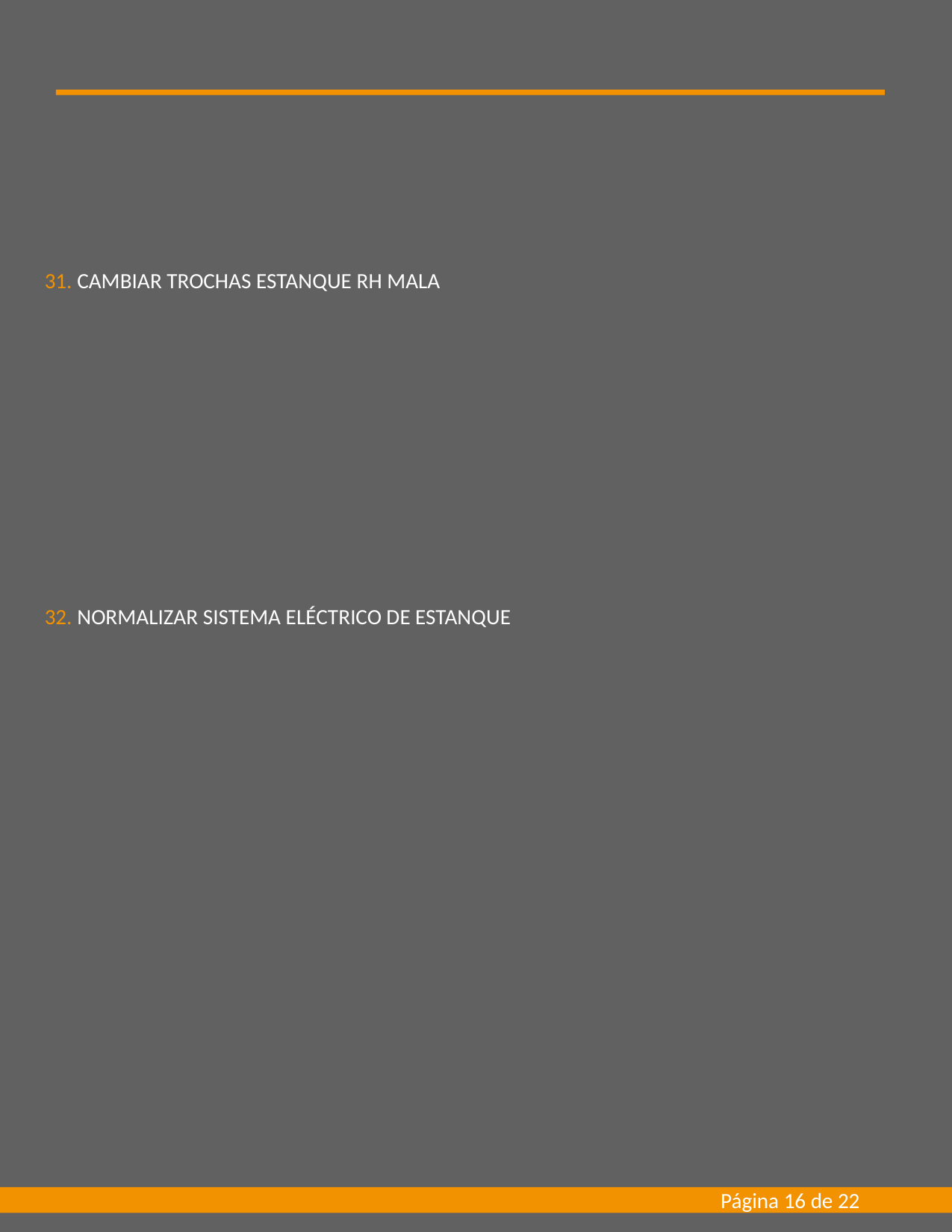

31. CAMBIAR TROCHAS ESTANQUE RH MALA
32. NORMALIZAR SISTEMA ELÉCTRICO DE ESTANQUE

Página 16 de 22